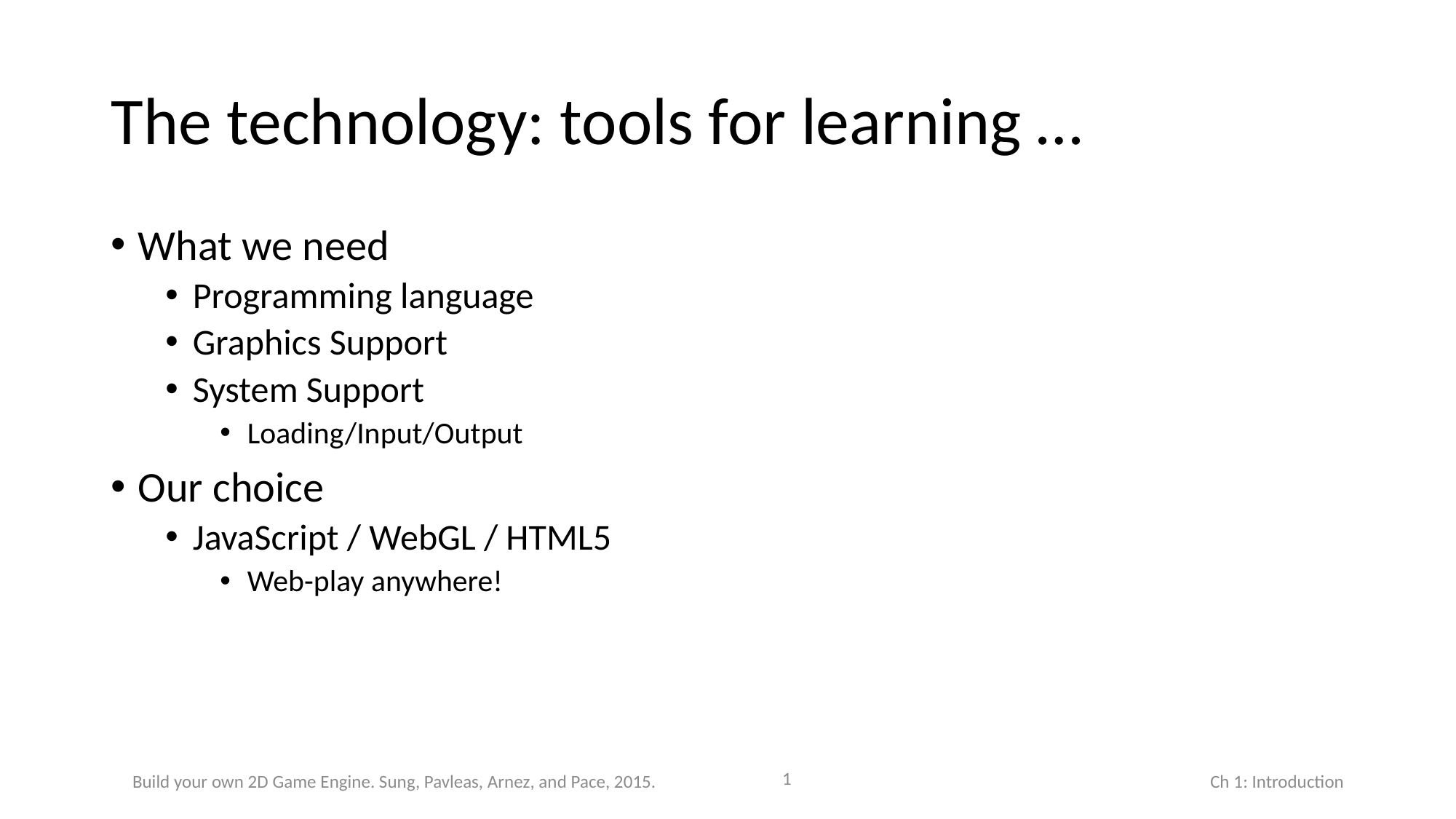

# The technology: tools for learning …
What we need
Programming language
Graphics Support
System Support
Loading/Input/Output
Our choice
JavaScript / WebGL / HTML5
Web-play anywhere!